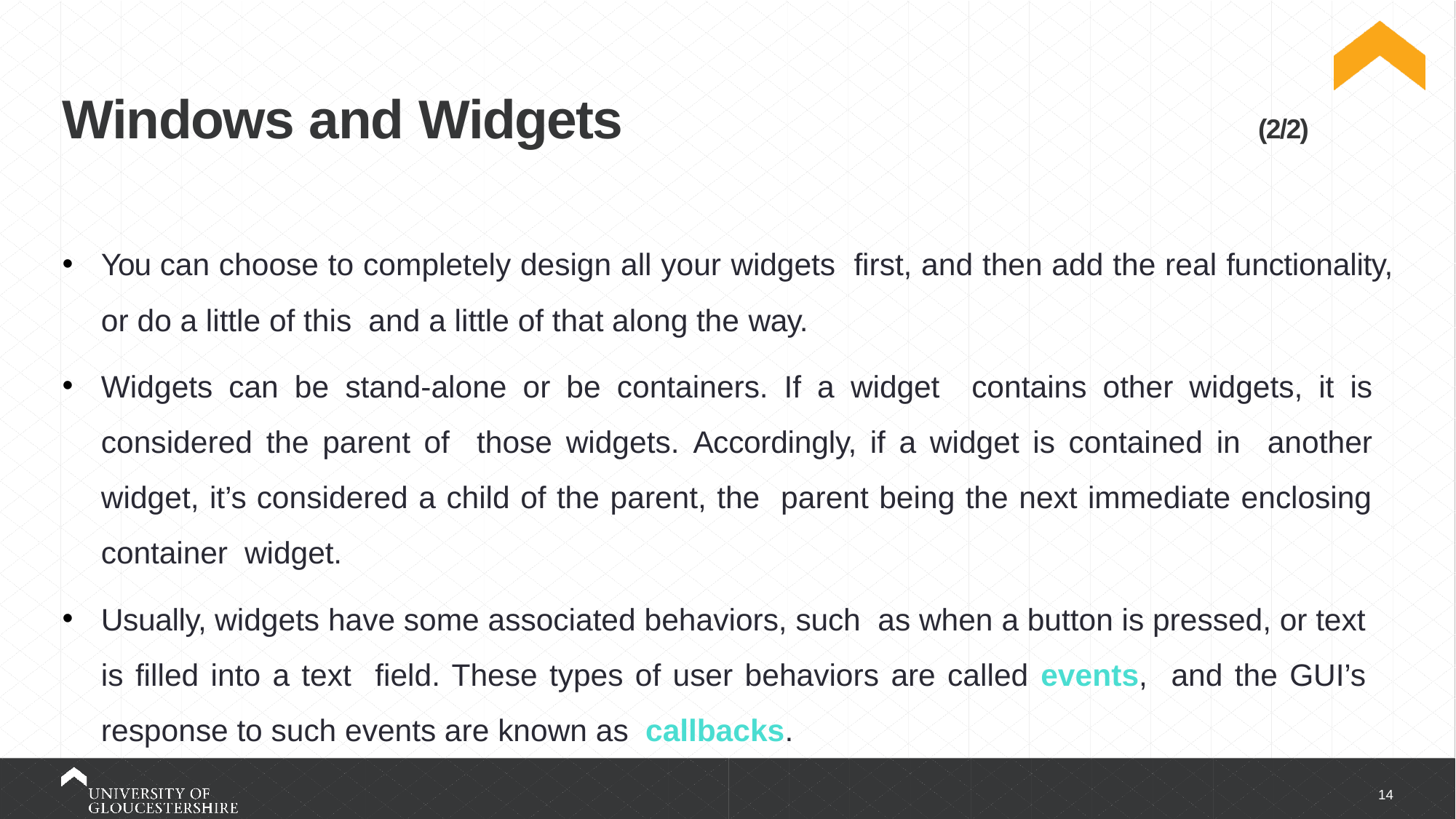

Windows and Widgets                                              (2/2)
You can choose to completely design all your widgets  first, and then add the real functionality, or do a little of this  and a little of that along the way.
Widgets can be stand-alone or be containers. If a widget  contains other widgets, it is considered the parent of  those widgets. Accordingly, if a widget is contained in  another widget, it’s considered a child of the parent, the  parent being the next immediate enclosing container  widget.
Usually, widgets have some associated behaviors, such  as when a button is pressed, or text is filled into a text  field. These types of user behaviors are called events,  and the GUI’s response to such events are known as  callbacks.